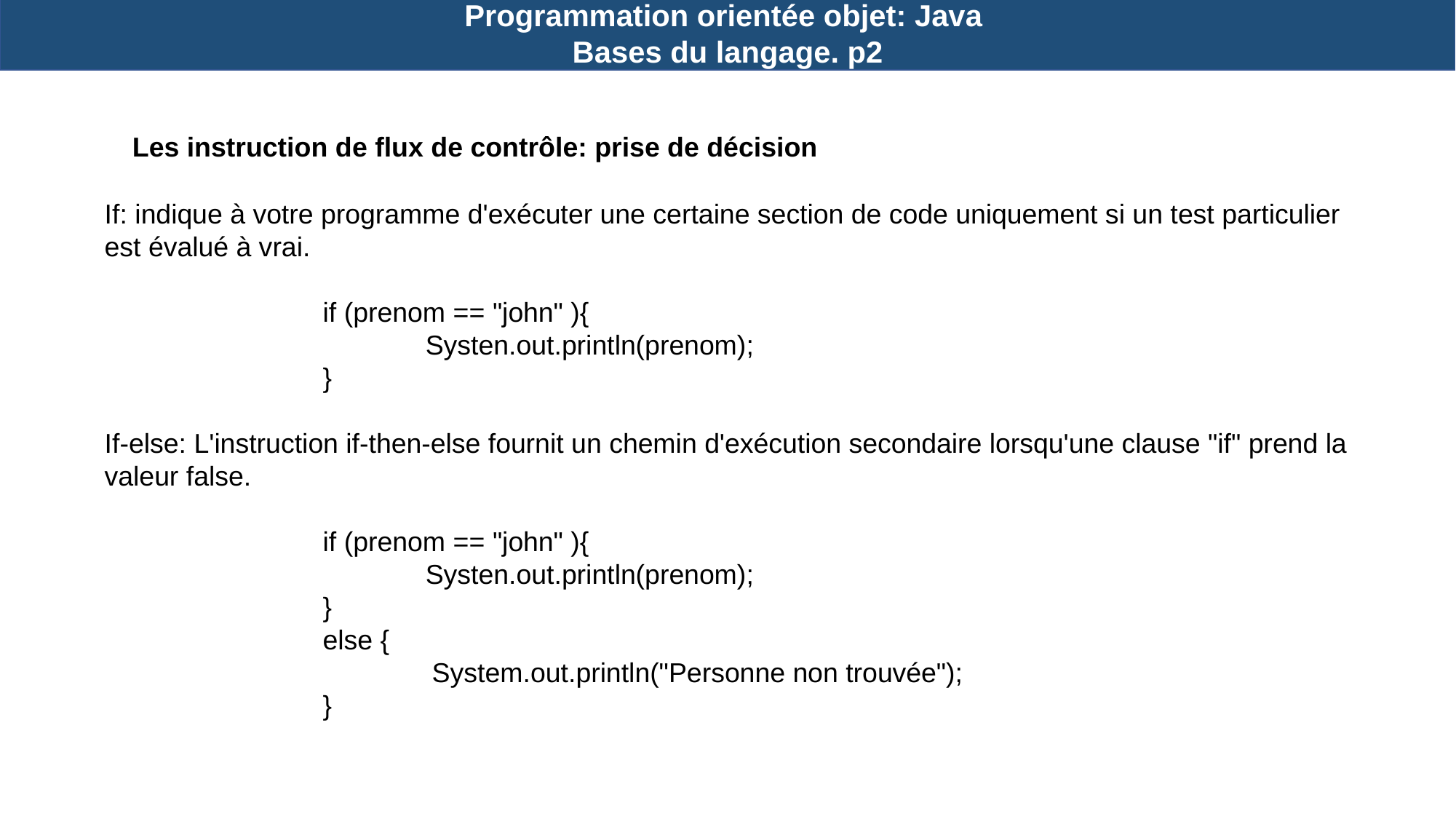

Programmation orientée objet: Java
Bases du langage. p2
Les instruction de flux de contrôle: prise de décision
If: indique à votre programme d'exécuter une certaine section de code uniquement si un test particulier est évalué à vrai.

		if (prenom == "john" ){
                                          Systen.out.println(prenom);
		}

If-else: L'instruction if-then-else fournit un chemin d'exécution secondaire lorsqu'une clause "if" prend la valeur false.

		if (prenom == "john" ){
                                          Systen.out.println(prenom);
		}
		else {
			System.out.println("Personne non trouvée");
		}